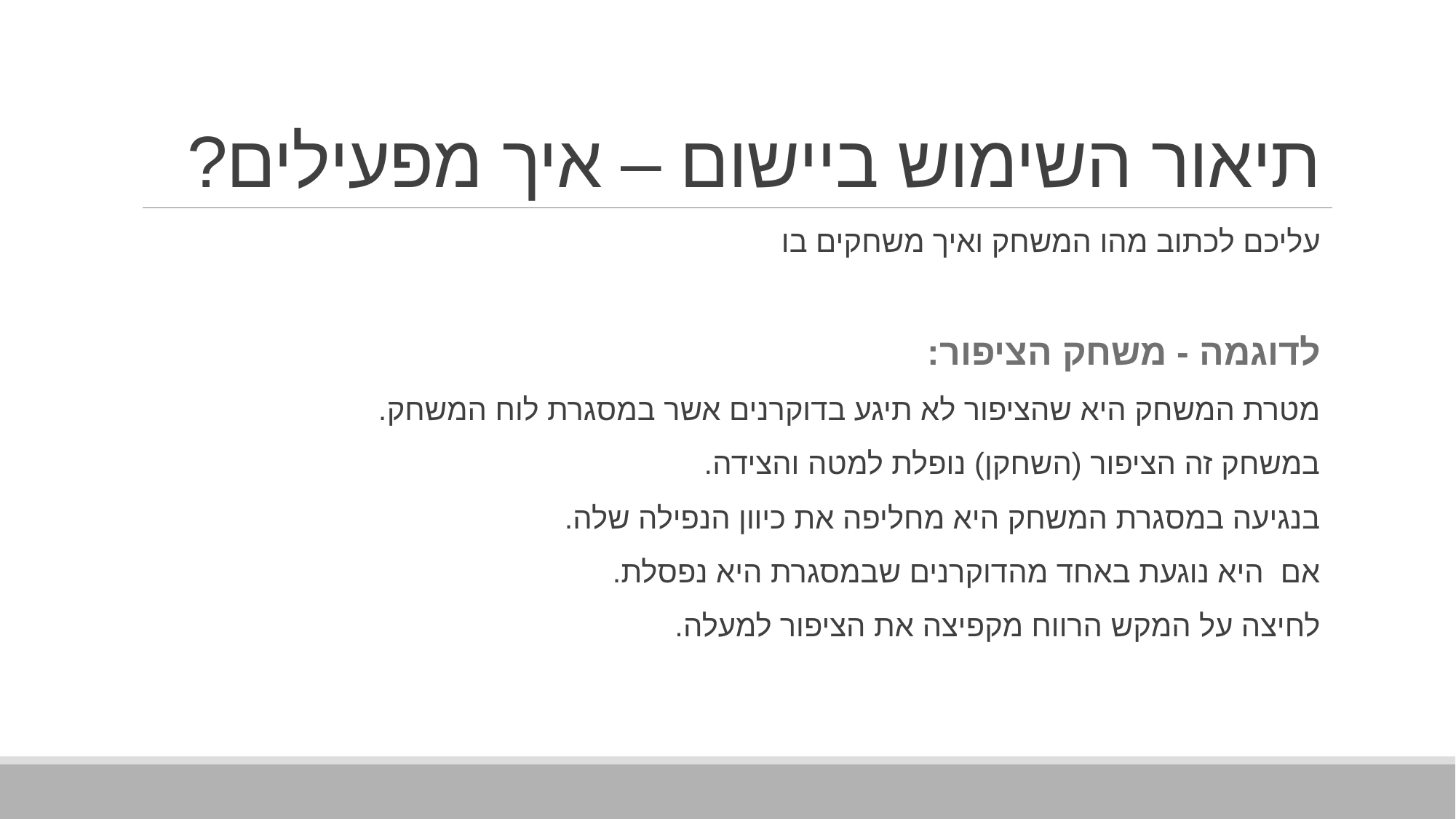

# תיאור השימוש ביישום – איך מפעילים?
עליכם לכתוב מהו המשחק ואיך משחקים בו

לדוגמה - משחק הציפור:
מטרת המשחק היא שהציפור לא תיגע בדוקרנים אשר במסגרת לוח המשחק.
במשחק זה הציפור (השחקן) נופלת למטה והצידה.
בנגיעה במסגרת המשחק היא מחליפה את כיוון הנפילה שלה.
אם  היא נוגעת באחד מהדוקרנים שבמסגרת היא נפסלת.
לחיצה על המקש הרווח מקפיצה את הציפור למעלה.